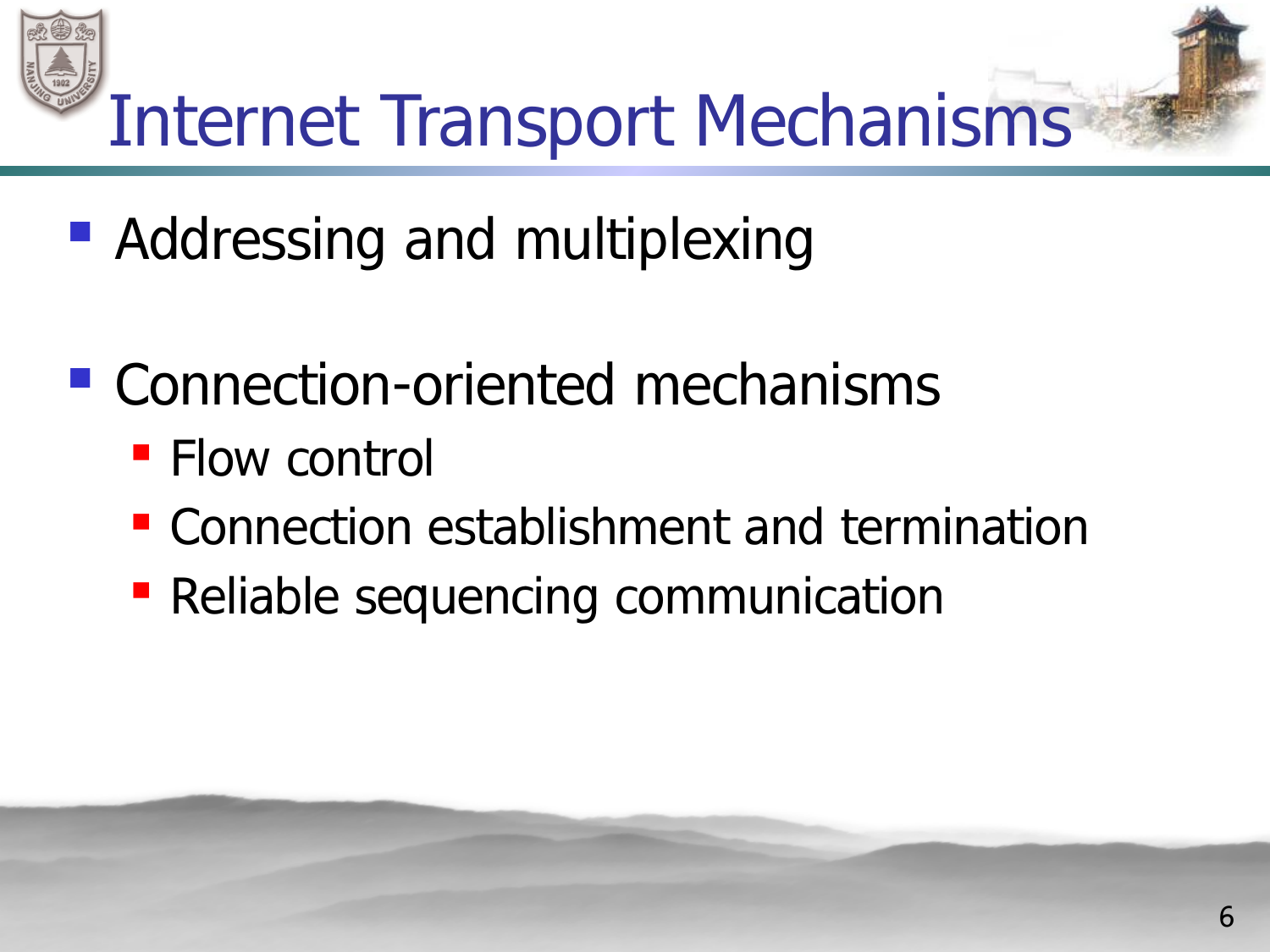

# Internet Transport Mechanisms
Addressing and multiplexing

Connection-oriented mechanisms
Flow control
Connection establishment and termination
Reliable sequencing communication
6